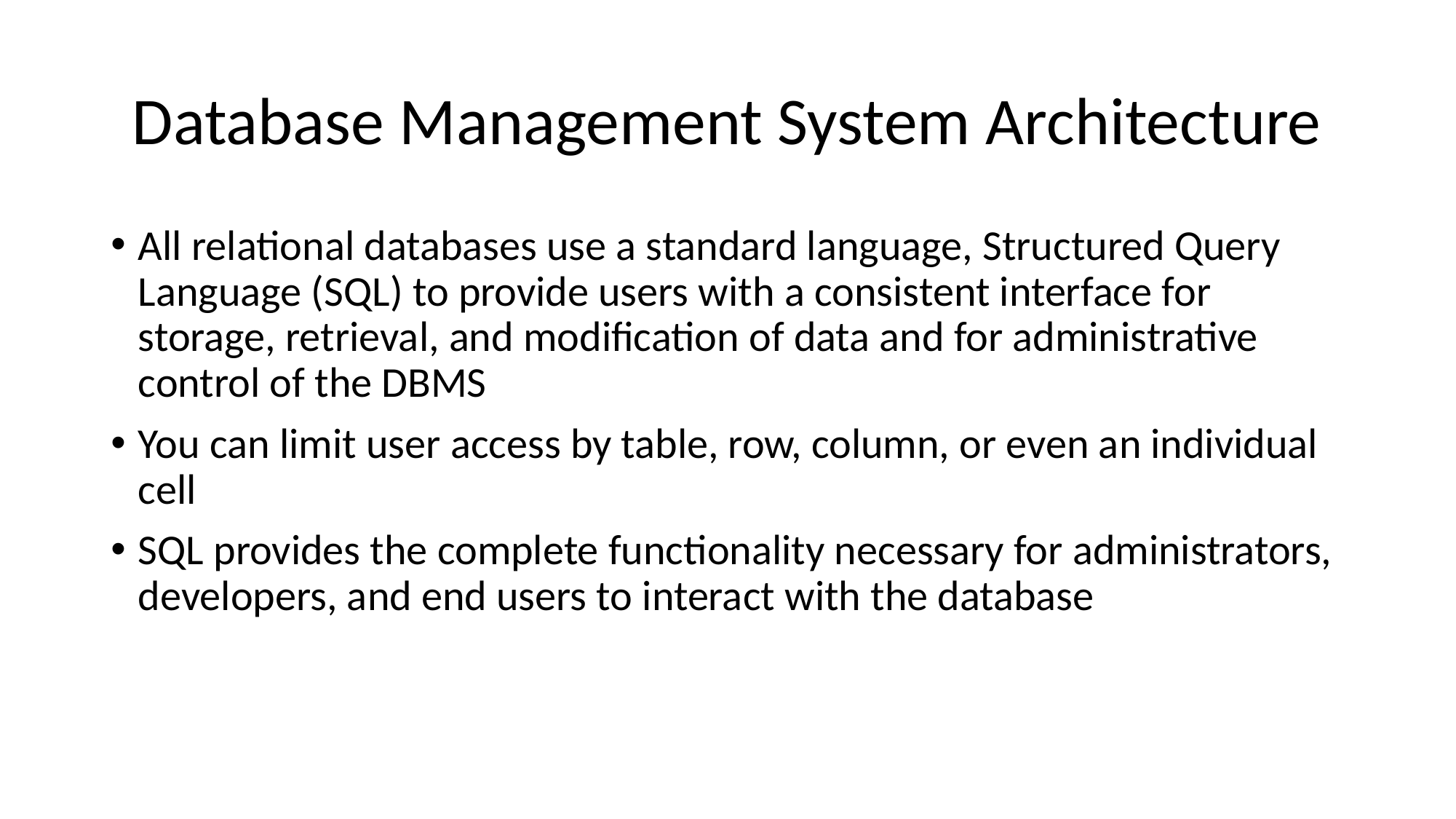

# Database Management System Architecture
All relational databases use a standard language, Structured Query Language (SQL) to provide users with a consistent interface for storage, retrieval, and modification of data and for administrative control of the DBMS
You can limit user access by table, row, column, or even an individual cell
SQL provides the complete functionality necessary for administrators, developers, and end users to interact with the database